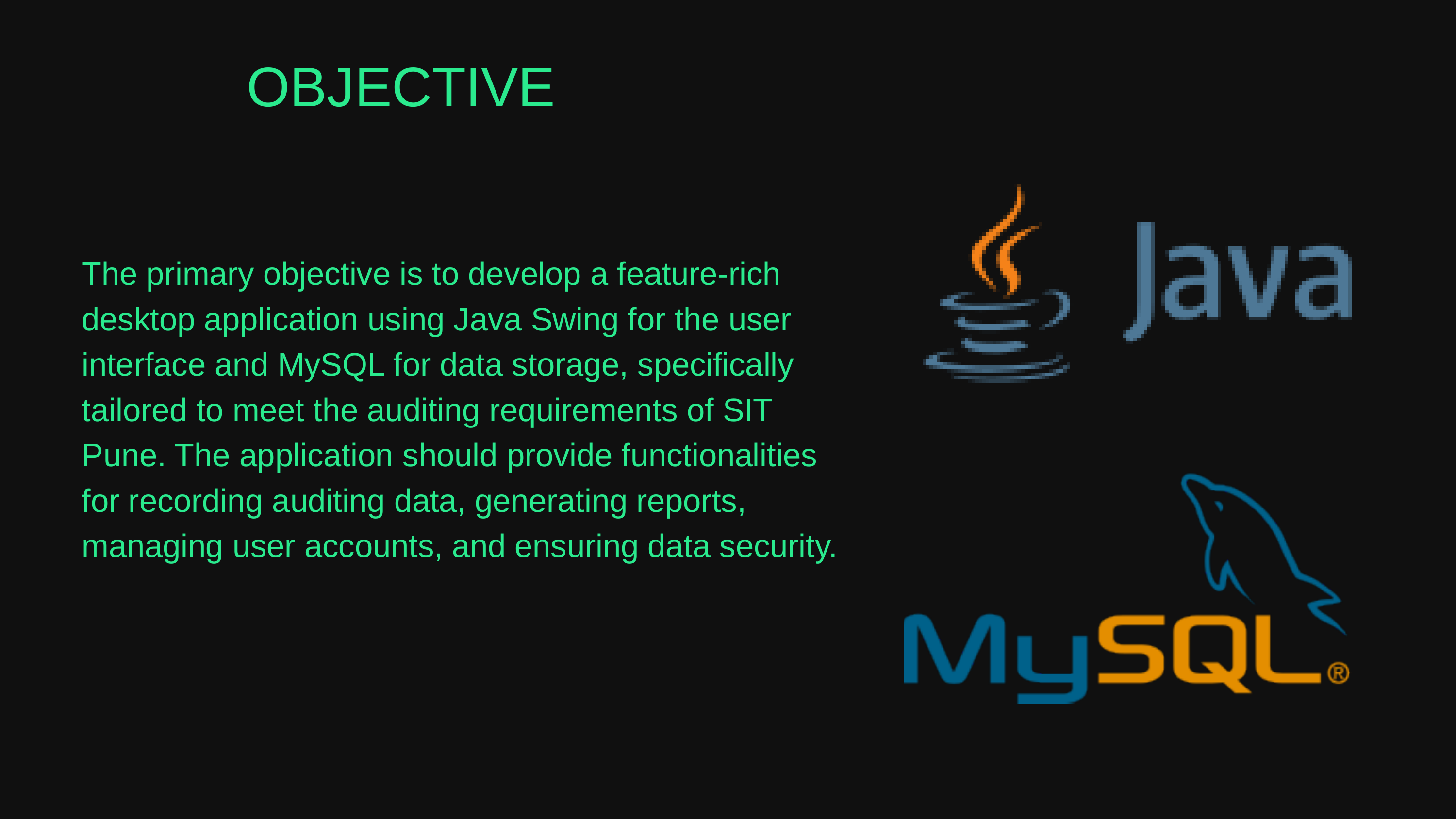

OBJECTIVE

The primary objective is to develop a feature-rich desktop application using Java Swing for the user interface and MySQL for data storage, specifically tailored to meet the auditing requirements of SIT Pune. The application should provide functionalities for recording auditing data, generating reports, managing user accounts, and ensuring data security.